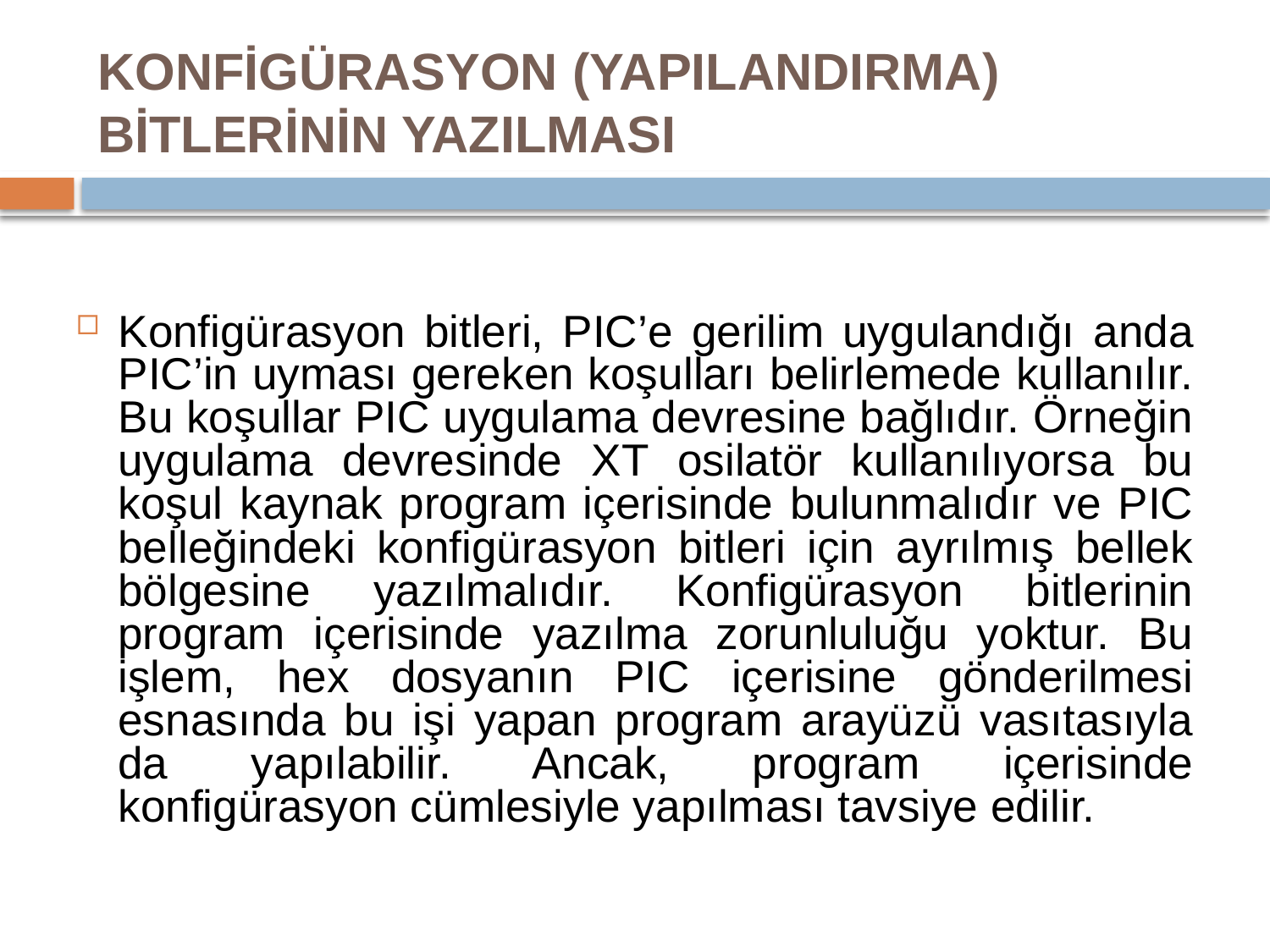

# KONFİGÜRASYON (YAPILANDIRMA) BİTLERİNİN YAZILMASI
Konfigürasyon bitleri, PIC’e gerilim uygulandığı anda PIC’in uyması gereken koşulları belirlemede kullanılır. Bu koşullar PIC uygulama devresine bağlıdır. Örneğin uygulama devresinde XT osilatör kullanılıyorsa bu koşul kaynak program içerisinde bulunmalıdır ve PIC belleğindeki konfigürasyon bitleri için ayrılmış bellek bölgesine yazılmalıdır. Konfigürasyon bitlerinin program içerisinde yazılma zorunluluğu yoktur. Bu işlem, hex dosyanın PIC içerisine gönderilmesi esnasında bu işi yapan program arayüzü vasıtasıyla da yapılabilir. Ancak, program içerisinde konfigürasyon cümlesiyle yapılması tavsiye edilir.